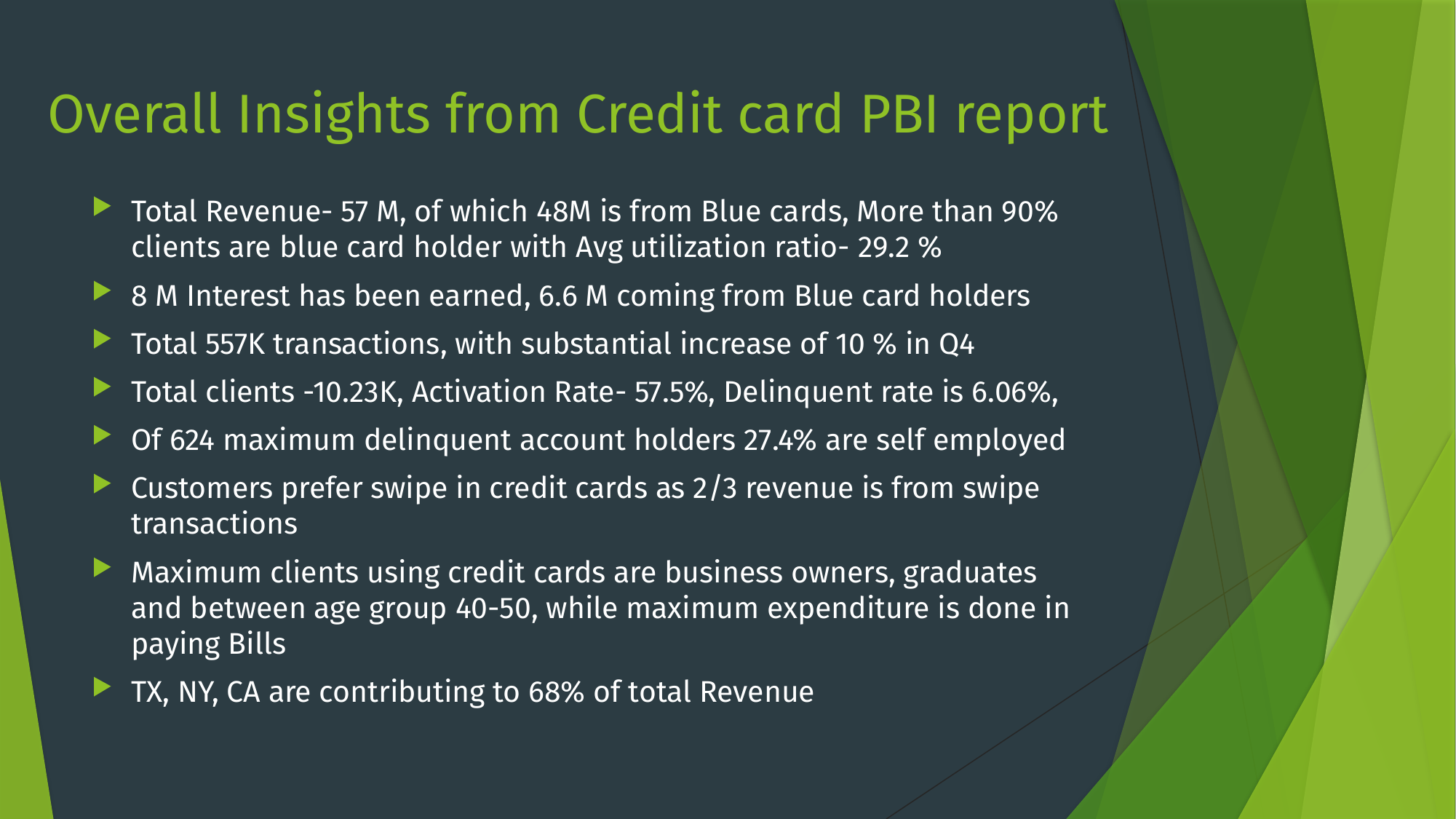

# Overall Insights from Credit card PBI report
Total Revenue- 57 M, of which 48M is from Blue cards, More than 90% clients are blue card holder with Avg utilization ratio- 29.2 %
8 M Interest has been earned, 6.6 M coming from Blue card holders
Total 557K transactions, with substantial increase of 10 % in Q4
Total clients -10.23K, Activation Rate- 57.5%, Delinquent rate is 6.06%,
Of 624 maximum delinquent account holders 27.4% are self employed
Customers prefer swipe in credit cards as 2/3 revenue is from swipe transactions
Maximum clients using credit cards are business owners, graduates and between age group 40-50, while maximum expenditure is done in paying Bills
TX, NY, CA are contributing to 68% of total Revenue